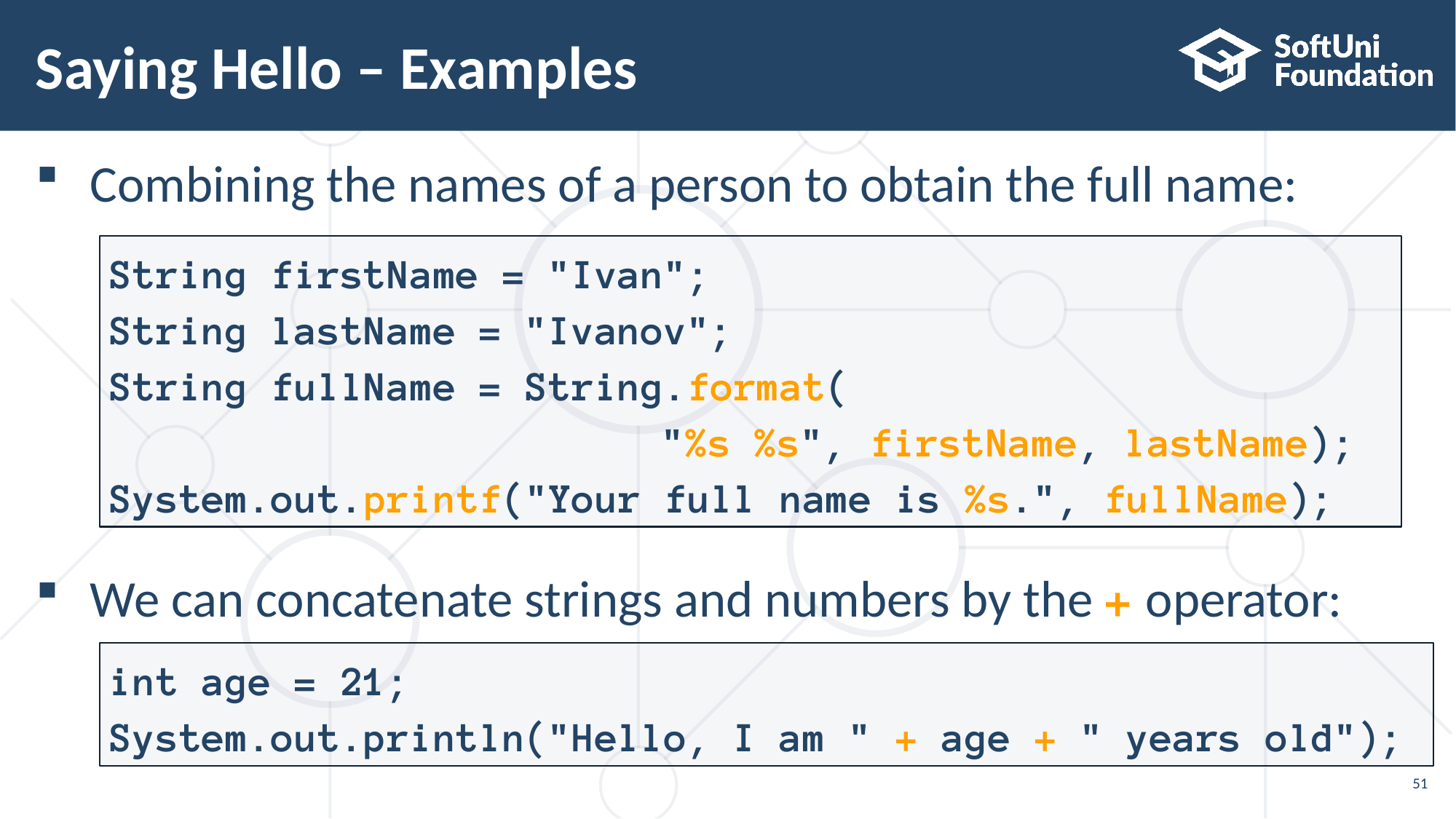

# Saying Hello – Examples
Combining the names of a person to obtain the full name:

We can concatenate strings and numbers by the + operator:
String firstName = "Ivan";
String lastName = "Ivanov";
String fullName = String.format(
				     "%s %s", firstName, lastName);
System.out.printf("Your full name is %s.", fullName);
int age = 21;
System.out.println("Hello, I am " + age + " years old");
51